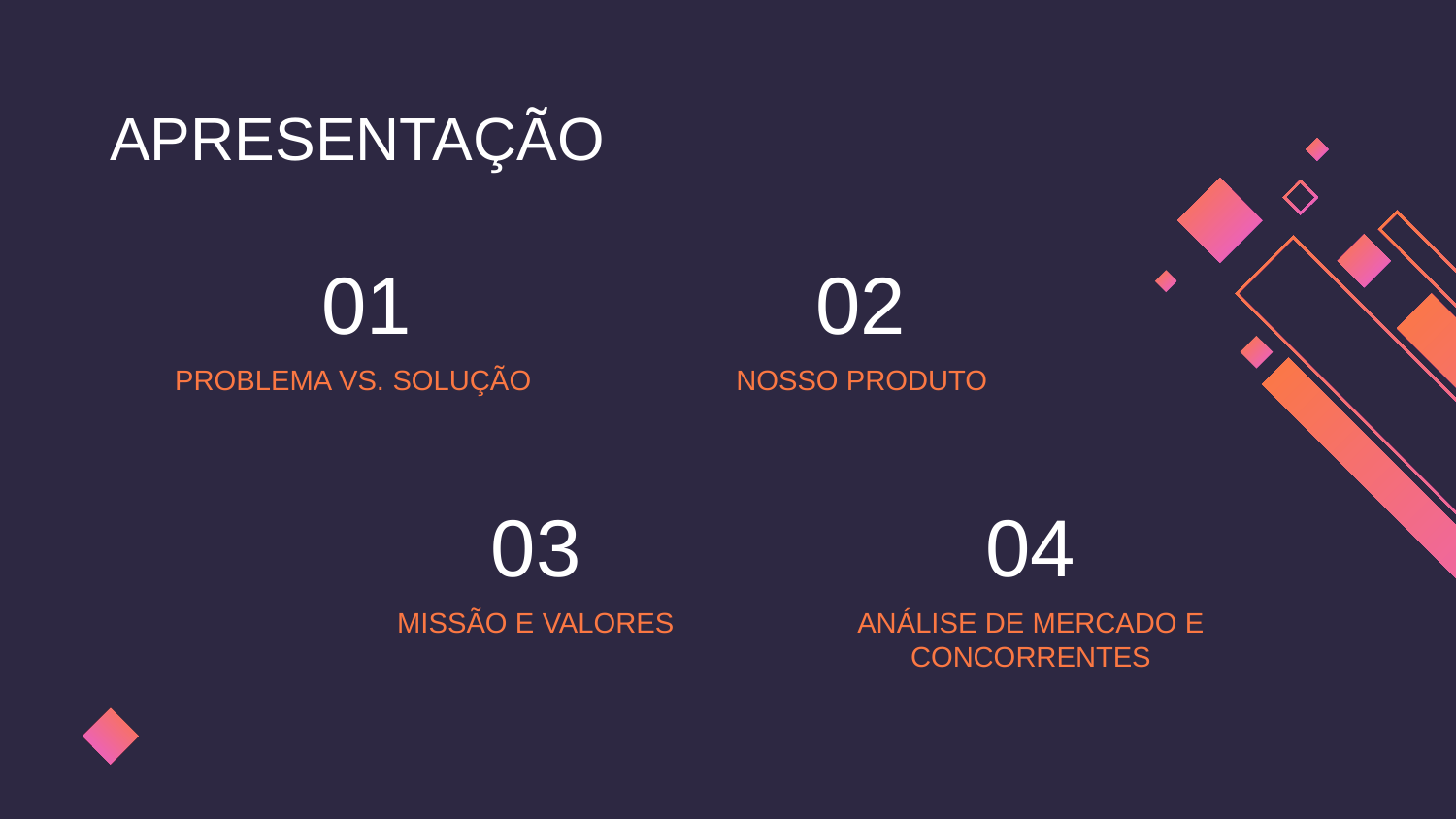

APRESENTAÇÃO
02
# 01
PROBLEMA VS. SOLUÇÃO
NOSSO PRODUTO
03
04
MISSÃO E VALORES
ANÁLISE DE MERCADO E CONCORRENTES